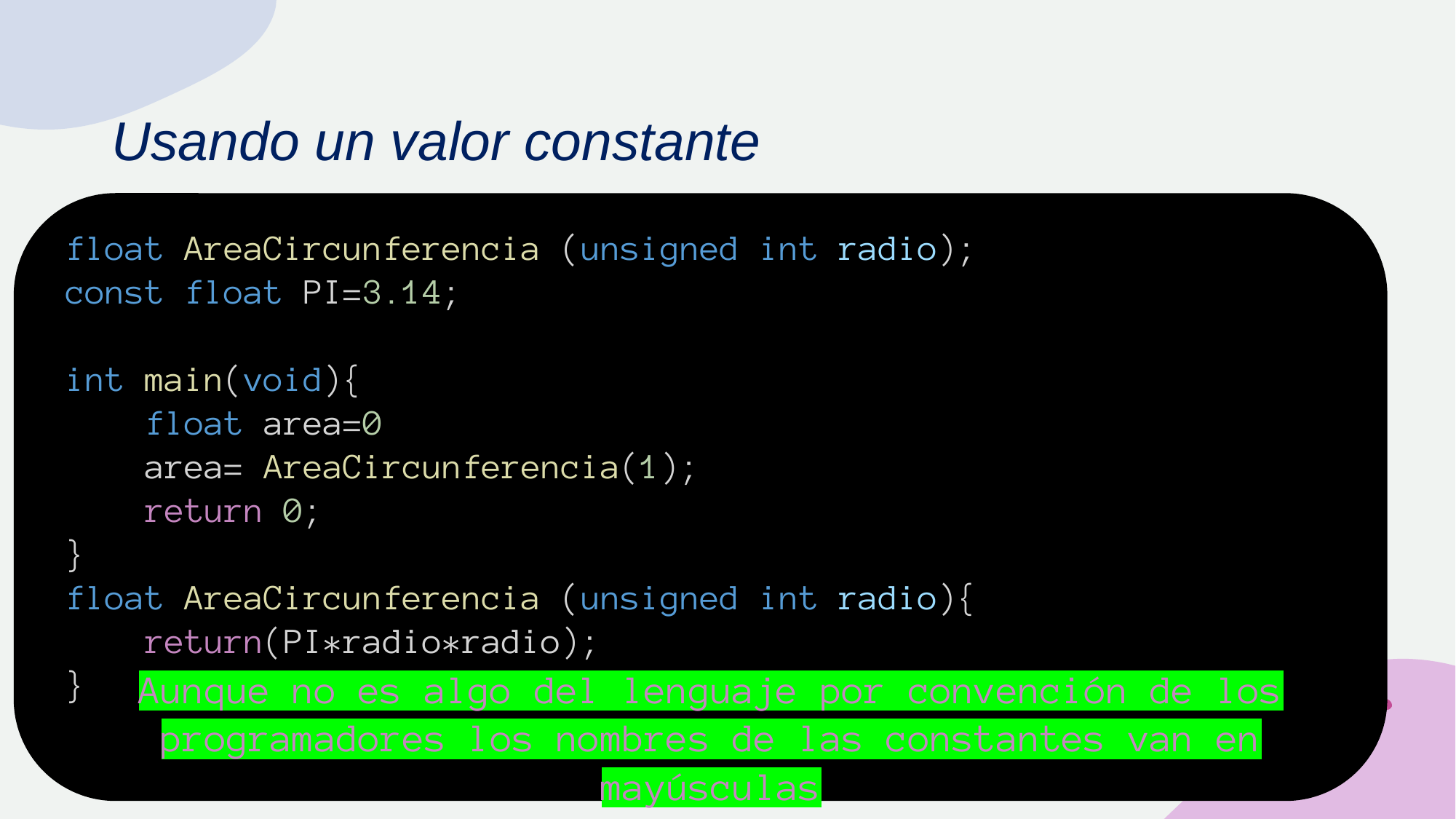

# Usando un valor constante

float AreaCircunferencia (unsigned int radio);
const float PI=3.14;
int main(void){
    float area=0
    area= AreaCircunferencia(1);
    return 0;
}
float AreaCircunferencia (unsigned int radio){
    return(PI*radio*radio);
}
Aunque no es algo del lenguaje por convención de los programadores los nombres de las constantes van en mayúsculas